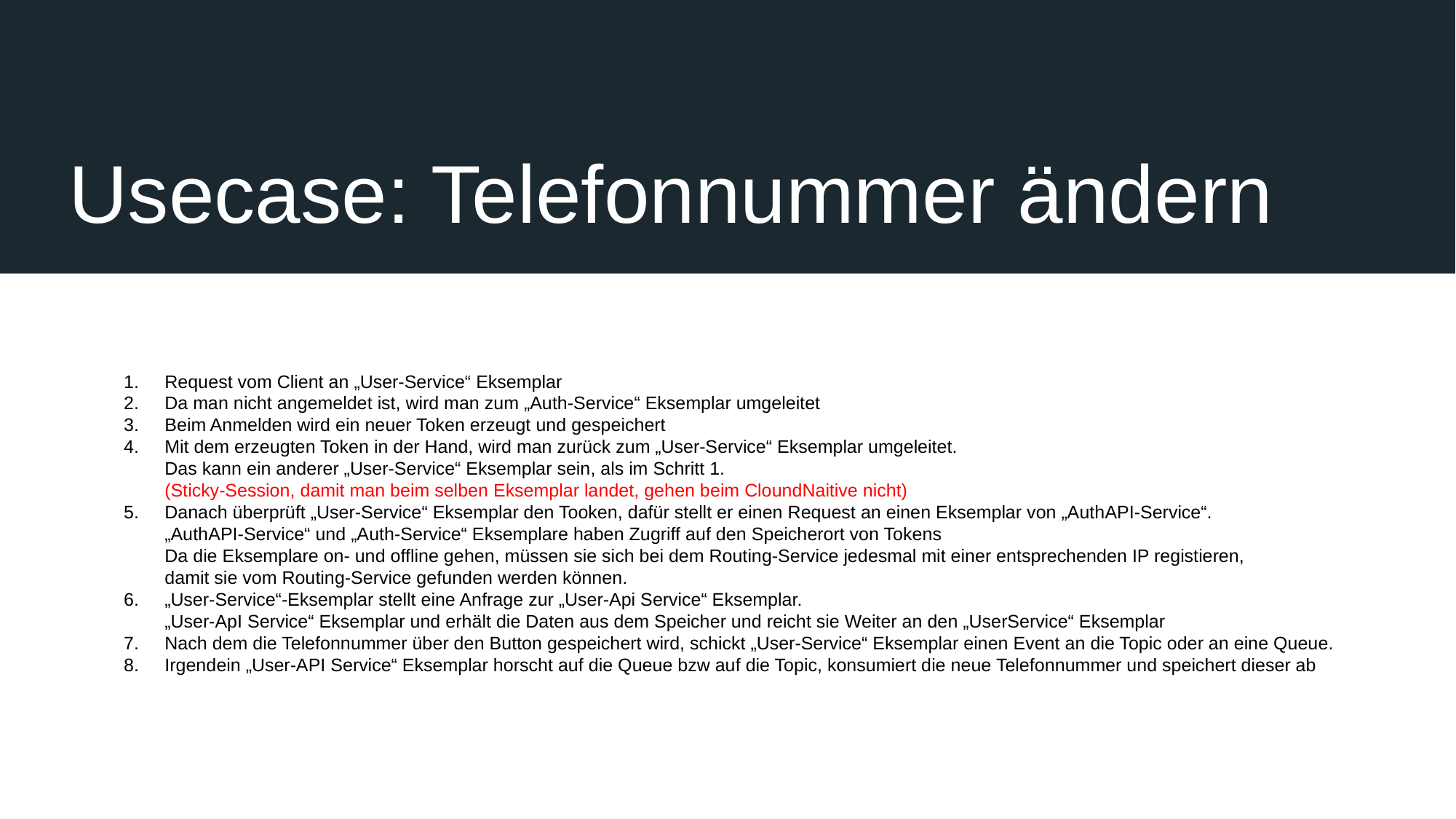

# Usecase: Telefonnummer ändern
Request vom Client an „User-Service“ Eksemplar
Da man nicht angemeldet ist, wird man zum „Auth-Service“ Eksemplar umgeleitet
Beim Anmelden wird ein neuer Token erzeugt und gespeichert
Mit dem erzeugten Token in der Hand, wird man zurück zum „User-Service“ Eksemplar umgeleitet.
Das kann ein anderer „User-Service“ Eksemplar sein, als im Schritt 1.
(Sticky-Session, damit man beim selben Eksemplar landet, gehen beim CloundNaitive nicht)
Danach überprüft „User-Service“ Eksemplar den Tooken, dafür stellt er einen Request an einen Eksemplar von „AuthAPI-Service“.
„AuthAPI-Service“ und „Auth-Service“ Eksemplare haben Zugriff auf den Speicherort von Tokens
Da die Eksemplare on- und offline gehen, müssen sie sich bei dem Routing-Service jedesmal mit einer entsprechenden IP registieren,
damit sie vom Routing-Service gefunden werden können.
„User-Service“-Eksemplar stellt eine Anfrage zur „User-Api Service“ Eksemplar.
„User-ApI Service“ Eksemplar und erhält die Daten aus dem Speicher und reicht sie Weiter an den „UserService“ Eksemplar
Nach dem die Telefonnummer über den Button gespeichert wird, schickt „User-Service“ Eksemplar einen Event an die Topic oder an eine Queue.
Irgendein „User-API Service“ Eksemplar horscht auf die Queue bzw auf die Topic, konsumiert die neue Telefonnummer und speichert dieser ab